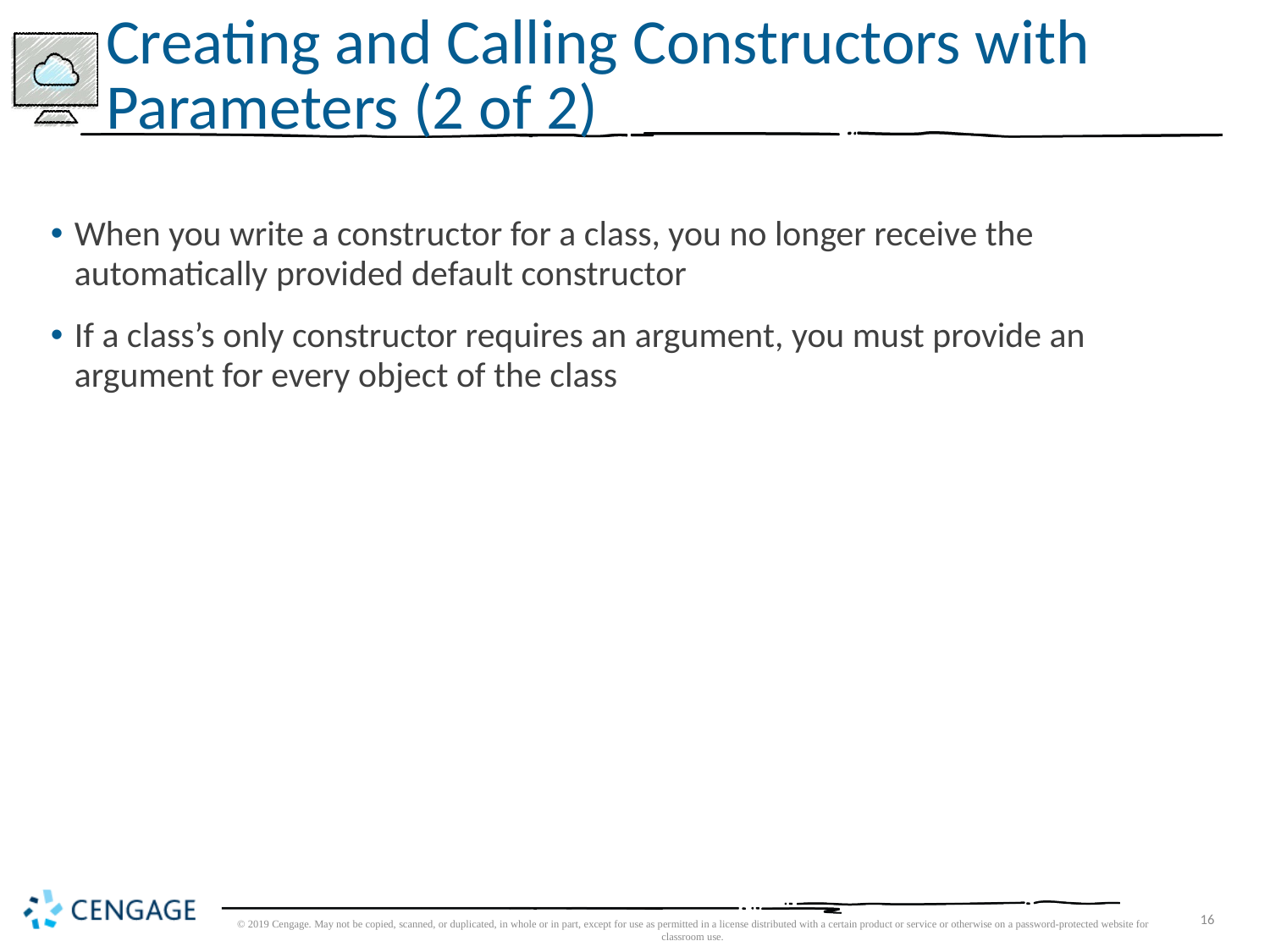

# Creating and Calling Constructors with Parameters (2 of 2)
When you write a constructor for a class, you no longer receive the automatically provided default constructor
If a class’s only constructor requires an argument, you must provide an argument for every object of the class
© 2019 Cengage. May not be copied, scanned, or duplicated, in whole or in part, except for use as permitted in a license distributed with a certain product or service or otherwise on a password-protected website for classroom use.